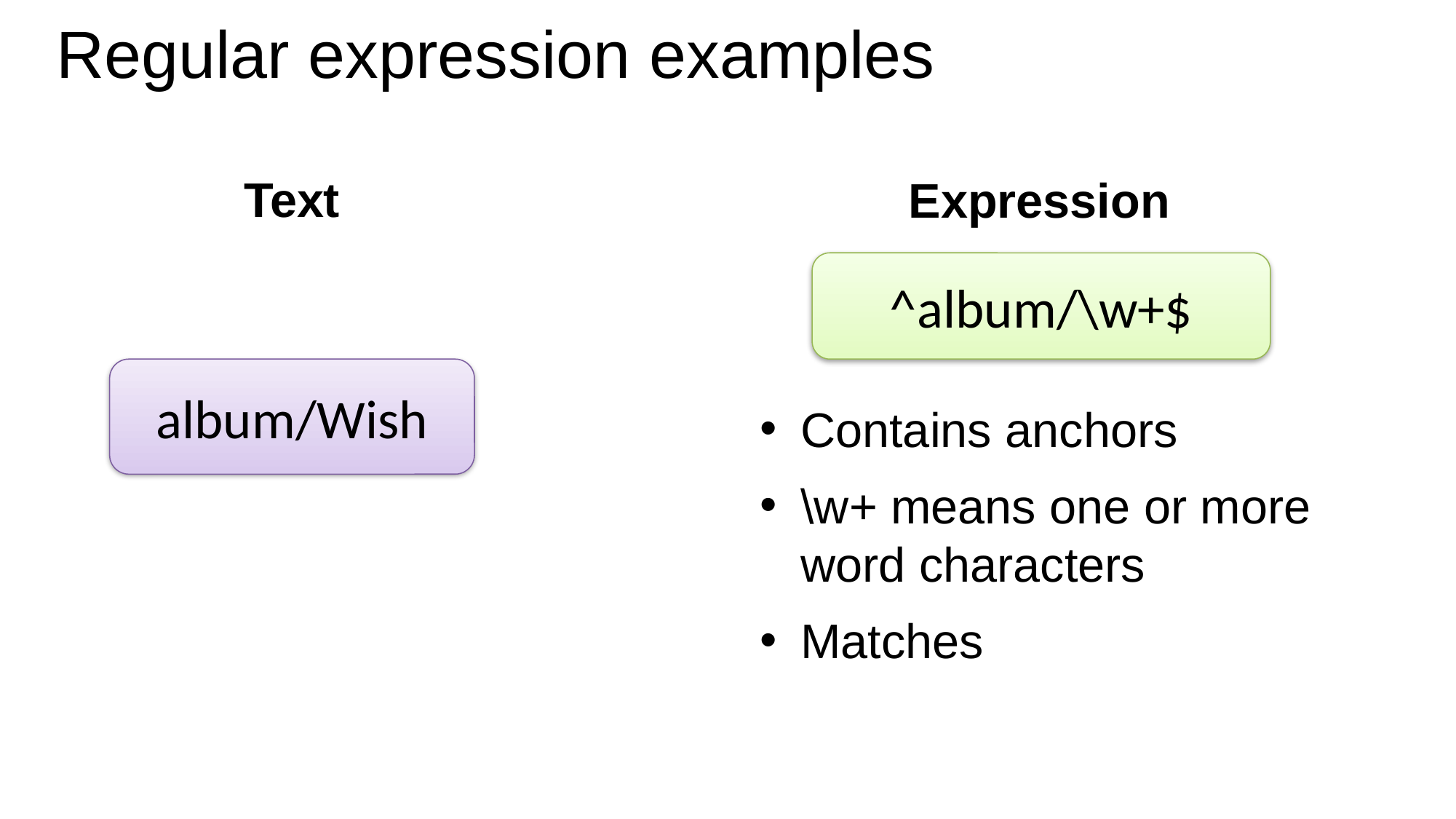

# Regular expression examples
Text
Expression

Contains anchors
\w+ means one or more word characters
Matches
^album/\w+$
album/Wish